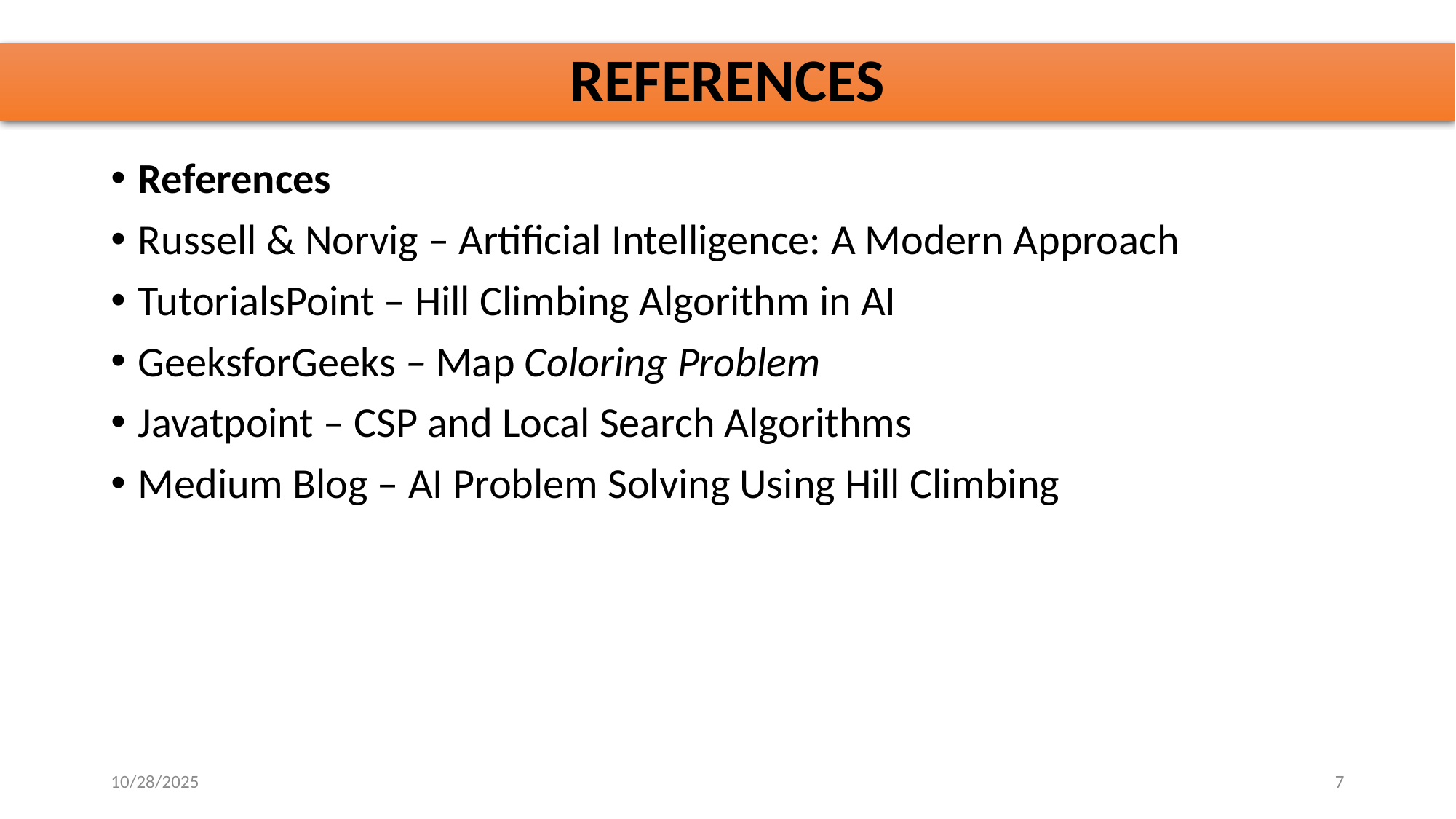

# REFERENCES
References
Russell & Norvig – Artificial Intelligence: A Modern Approach
TutorialsPoint – Hill Climbing Algorithm in AI
GeeksforGeeks – Map Coloring Problem
Javatpoint – CSP and Local Search Algorithms
Medium Blog – AI Problem Solving Using Hill Climbing

10/28/2025
7